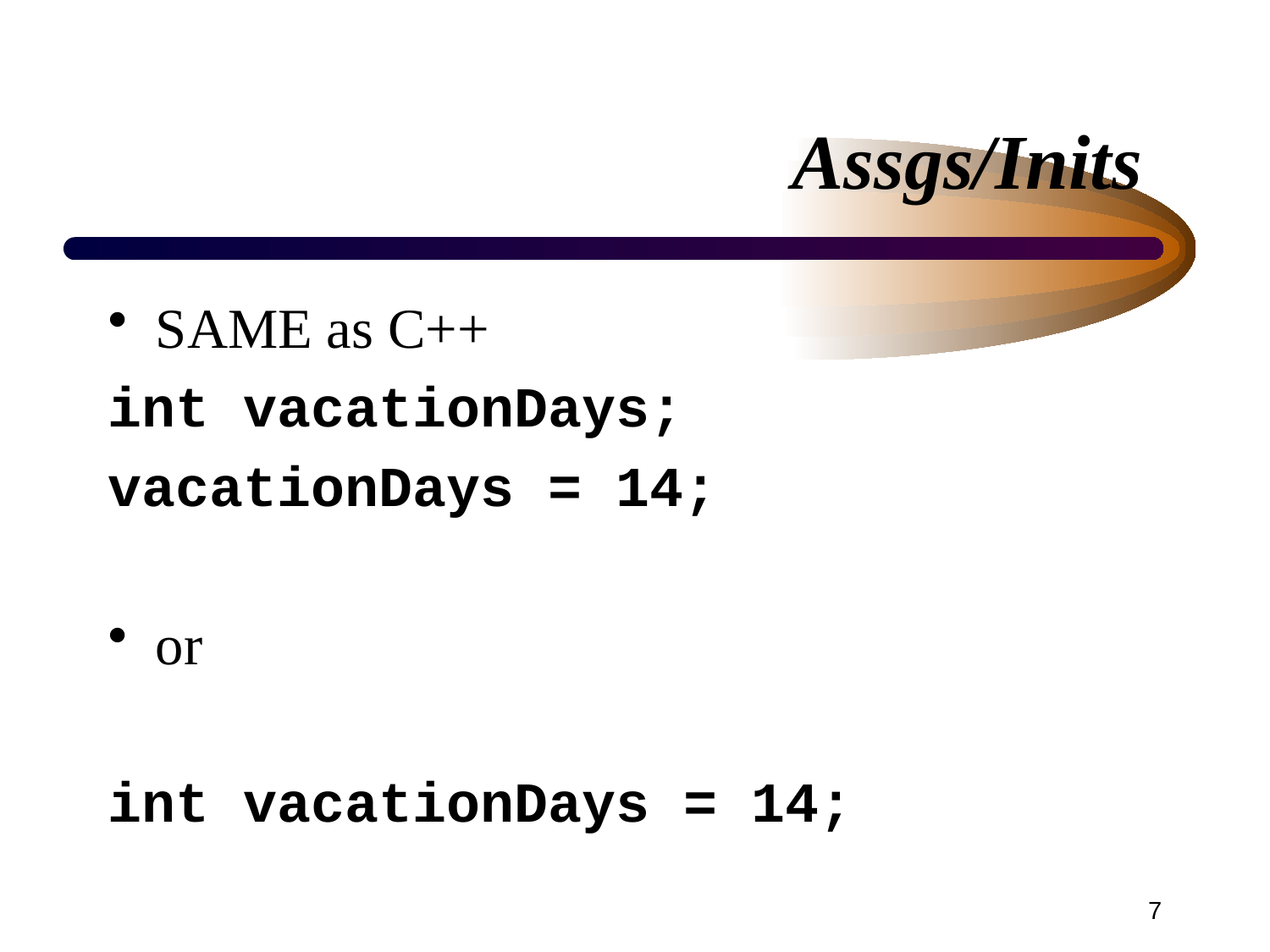

# Assgs/Inits
SAME as C++
int vacationDays;
vacationDays = 14;

or

int vacationDays = 14;

7